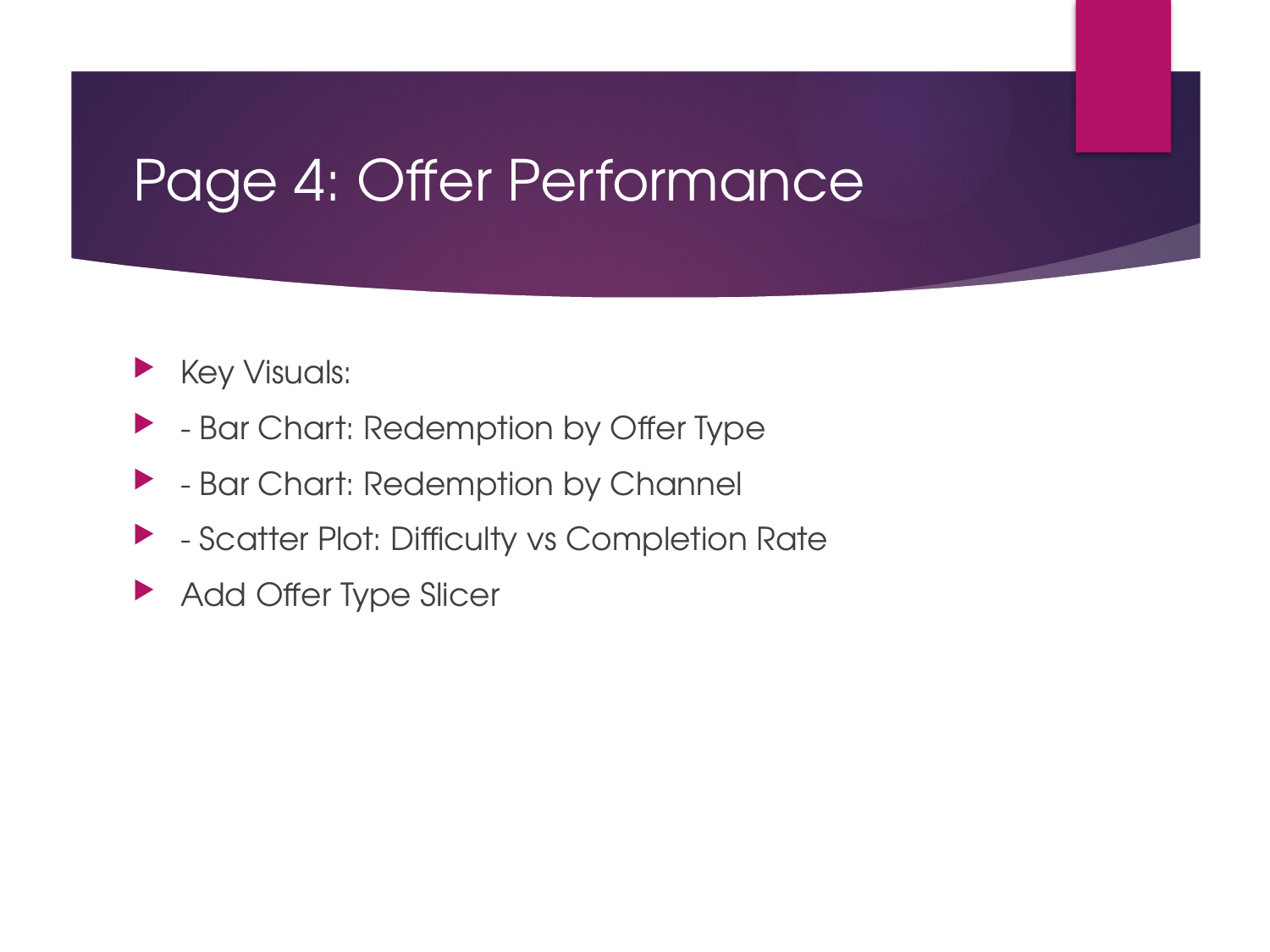

# Page 4: Offer Performance
Key Visuals:
- Bar Chart: Redemption by Offer Type
- Bar Chart: Redemption by Channel
- Scatter Plot: Difficulty vs Completion Rate
Add Offer Type Slicer